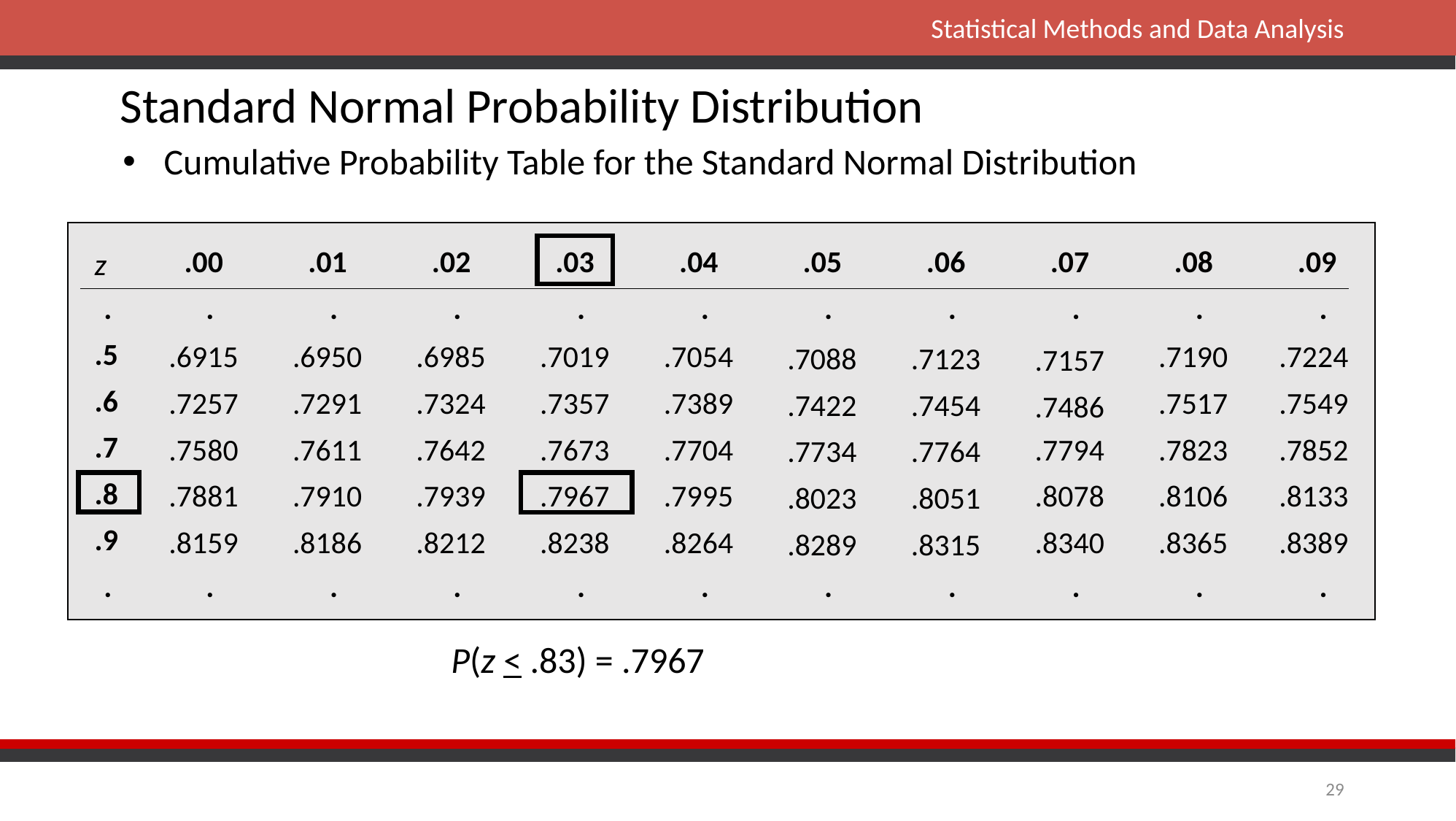

Standard Normal Probability Distribution
Cumulative Probability Table for the Standard Normal Distribution

.00
.01
.02
.03
.04
.05
.06
.07
.08
.09
z
.
.
.
.
.
.
.
.
.
.
.
.5
.6915
.6950
.6985
.7019
.7054
.7190
.7224
.7088
.7123
.7157
.6
.7257
.7291
.7324
.7357
.7389
.7517
.7549
.7422
.7454
.7486
.7
.7580
.7611
.7642
.7673
.7704
.7794
.7823
.7852
.7734
.7764

.8
.7881
.7910
.7939
.7967
.7995
.8078
.8106
.8133
.8023
.8051
.9
.8159
.8186
.8212
.8238
.8264
.8340
.8365
.8389
.8289
.8315
.
.
.
.
.
.
.
.
.
.
.
P(z < .83) = .7967
29